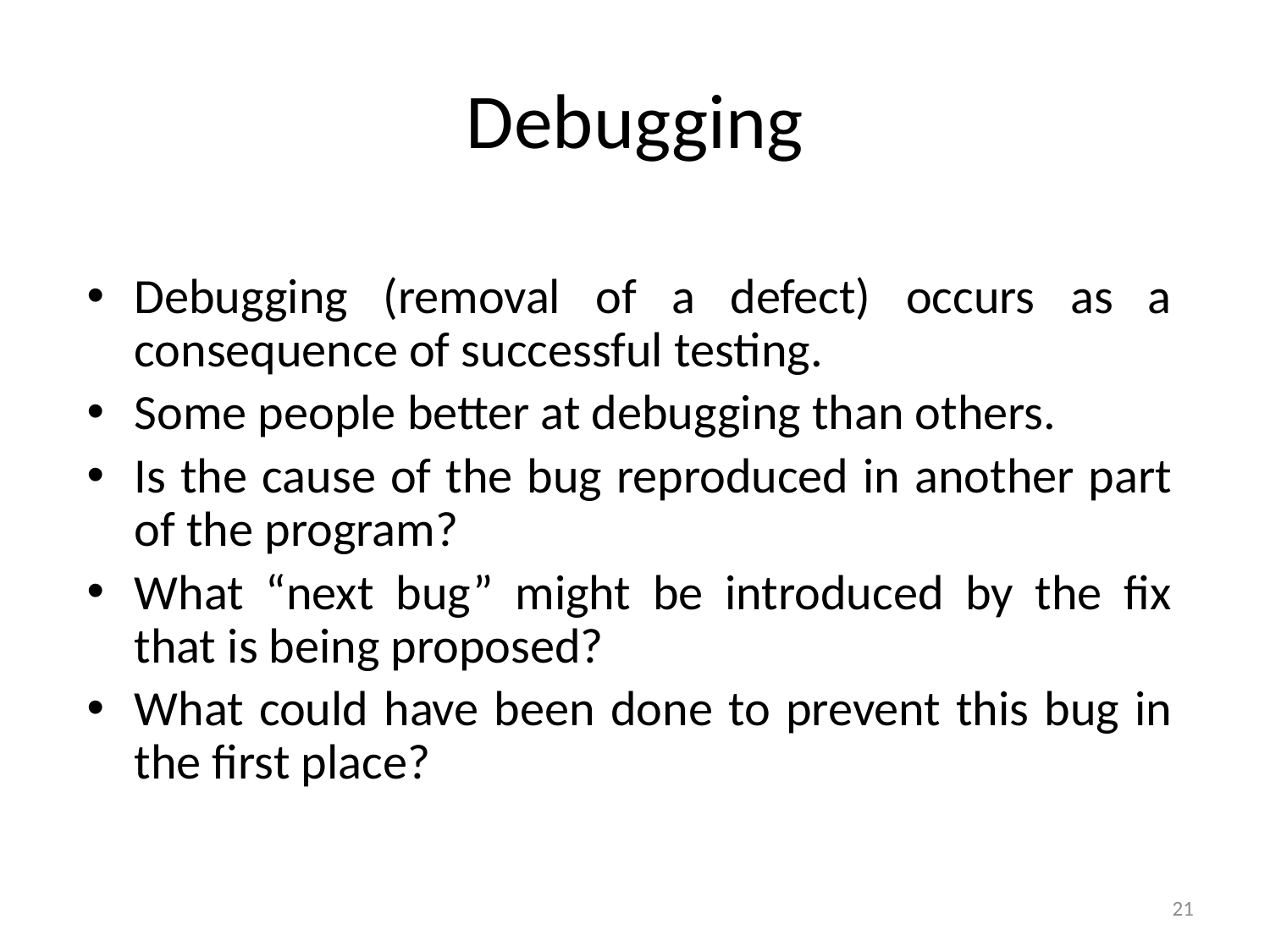

# Debugging
Debugging (removal of a defect) occurs as a consequence of successful testing.
Some people better at debugging than others.
Is the cause of the bug reproduced in another part of the program?
What “next bug” might be introduced by the fix that is being proposed?
What could have been done to prevent this bug in the first place?
21